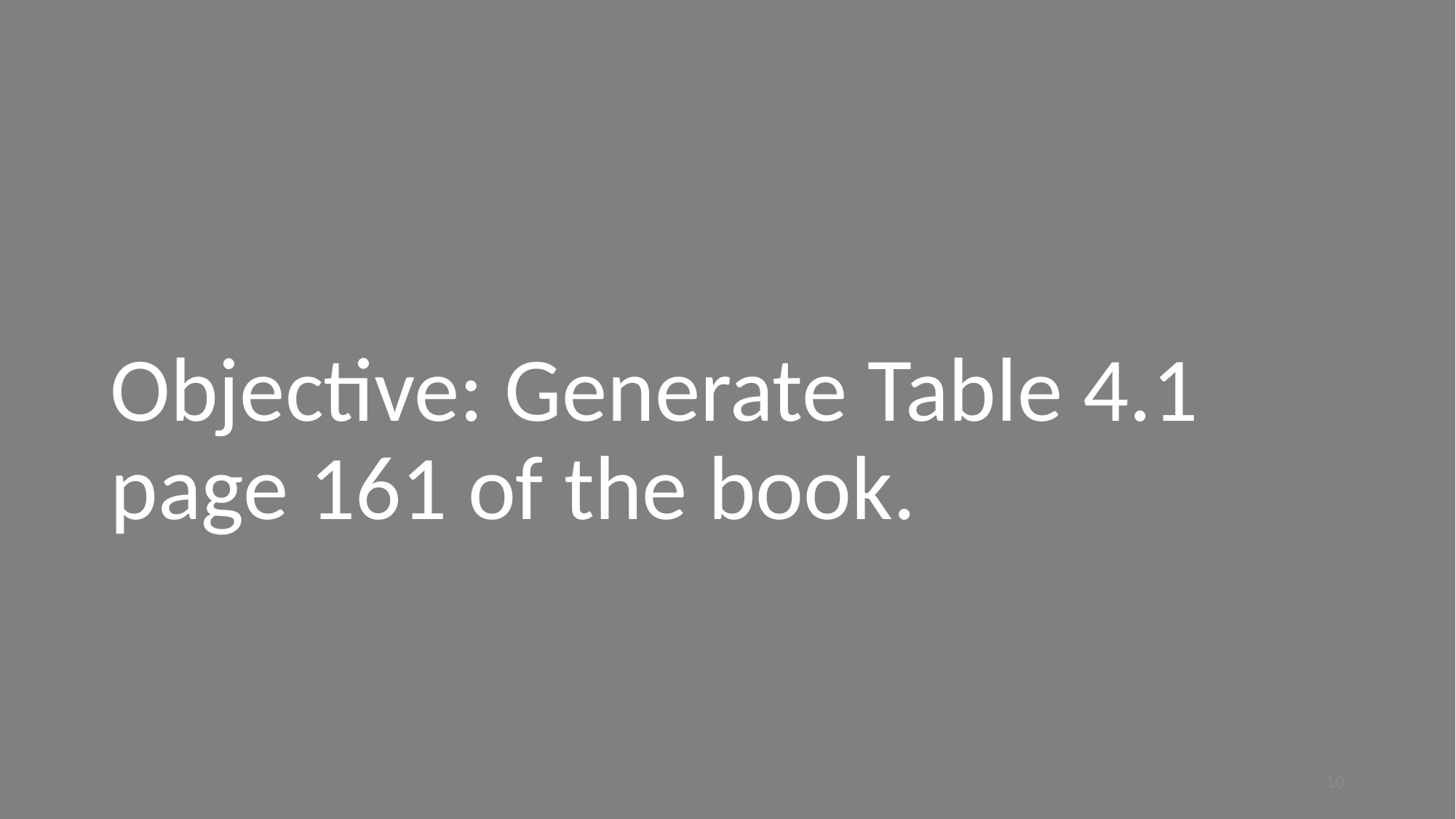

# Objective: Generate Table 4.1 page 161 of the book.
10